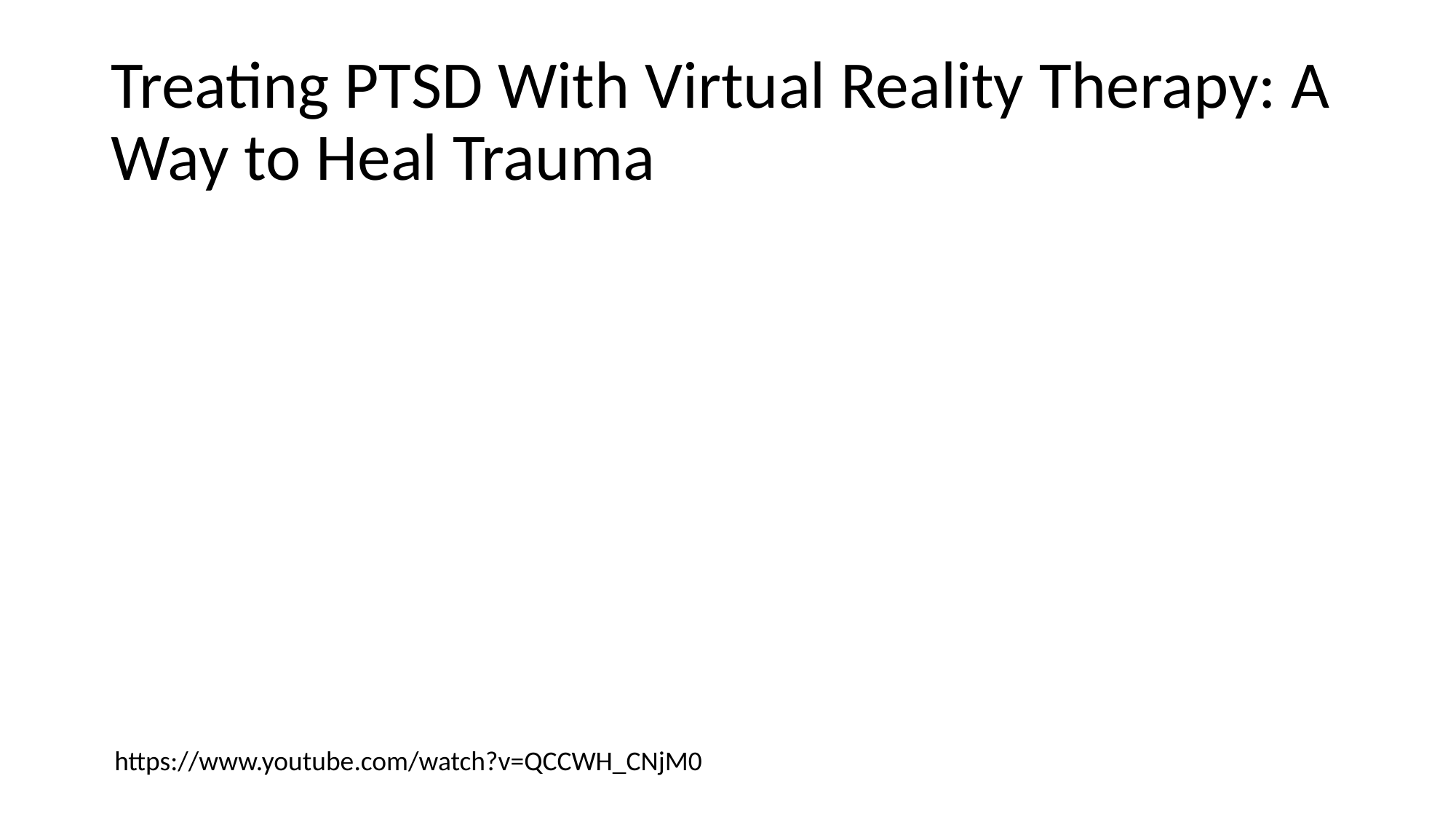

# Treating PTSD With Virtual Reality Therapy: A Way to Heal Trauma
https://www.youtube.com/watch?v=QCCWH_CNjM0